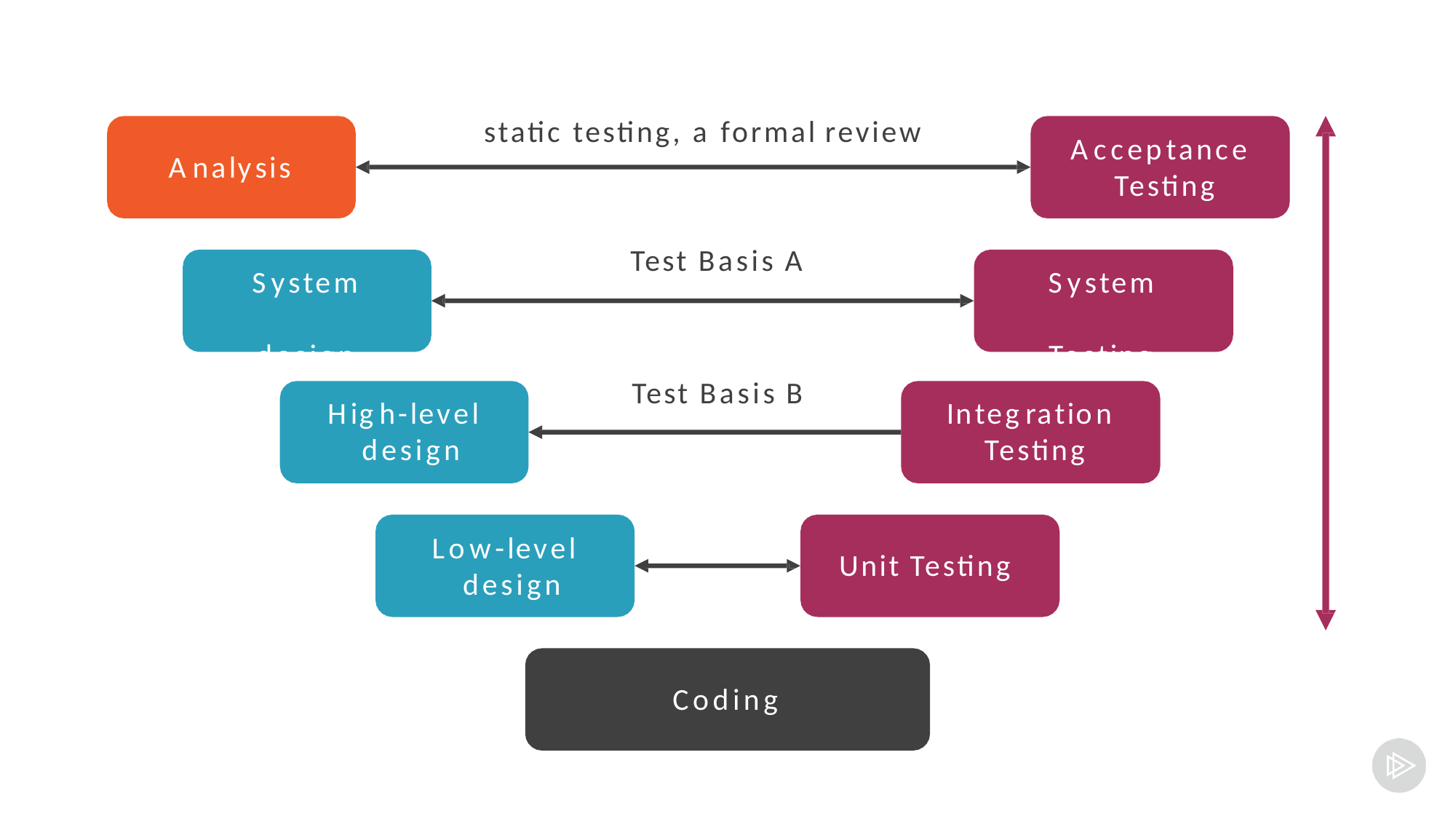

# static testing, a formal review

Acceptance  Testing
Analysis

Test Basis A

System  design
System  Testing

Test Basis B

High-level  design
Integration  Testing

Low-level  design
Unit Testing

Coding